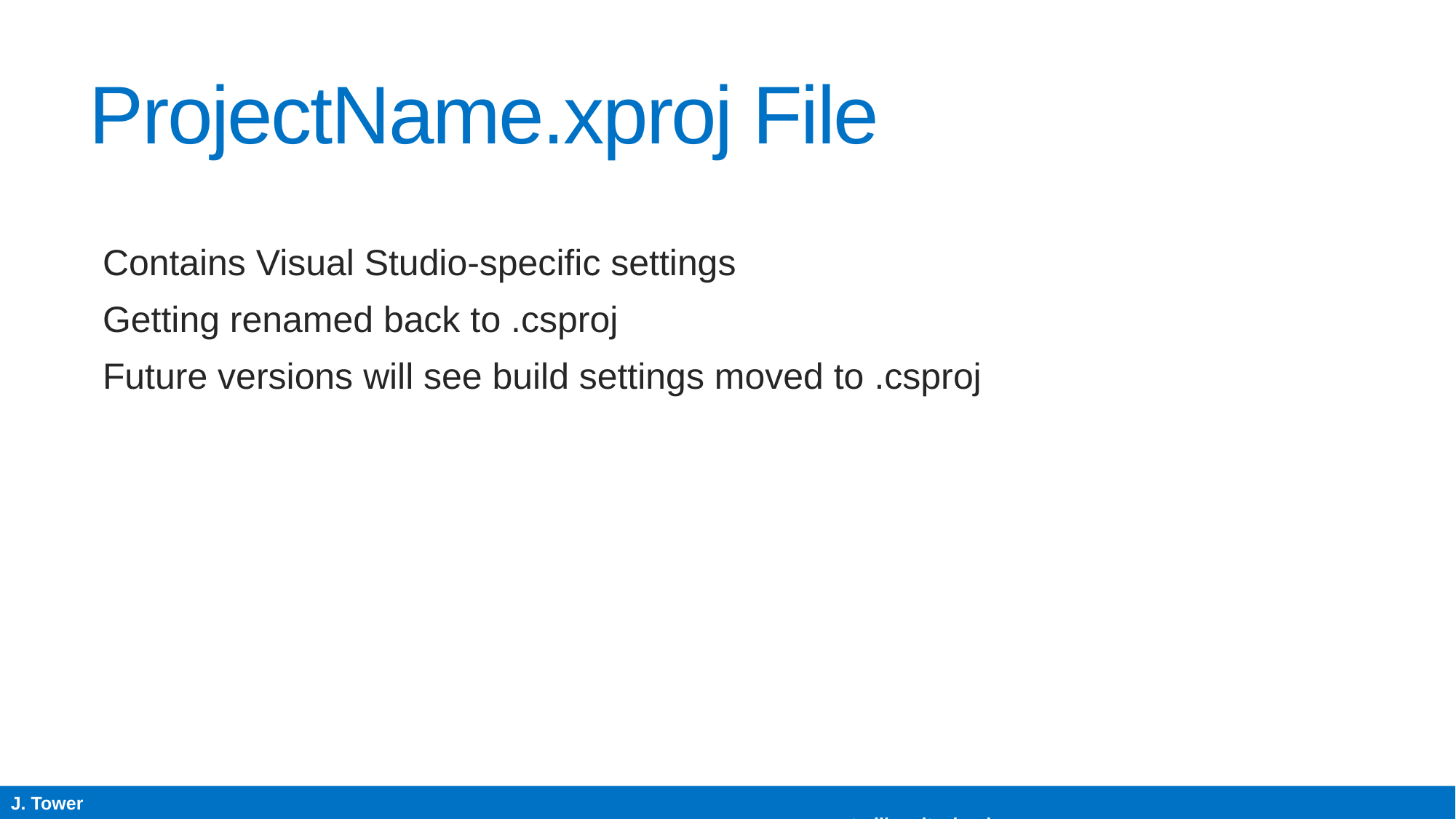

# ProjectName.xproj File
Contains Visual Studio-specific settings
Getting renamed back to .csproj
Future versions will see build settings moved to .csproj